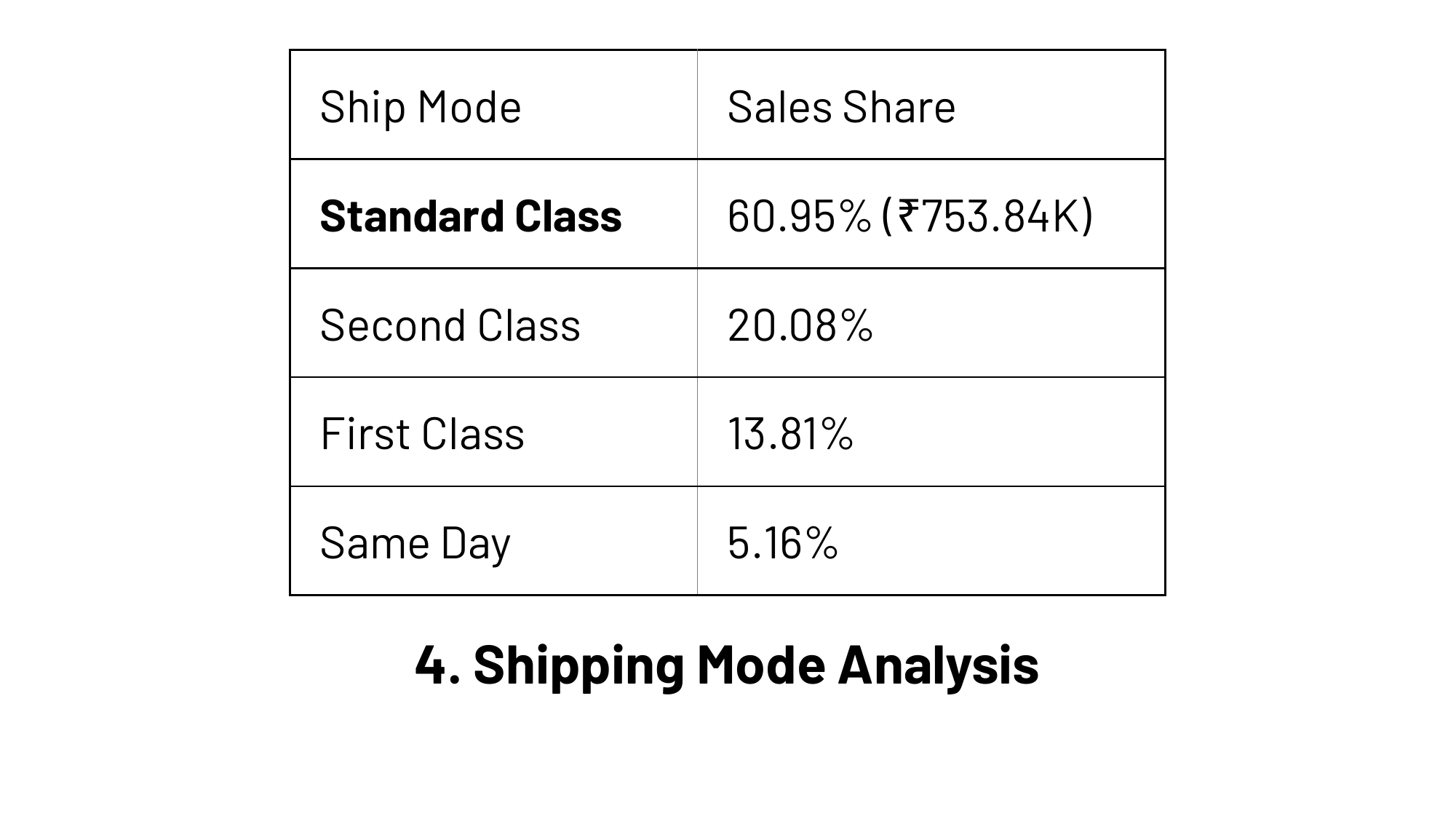

| Ship Mode | Sales Share |
| --- | --- |
| Standard Class | 60.95% (₹753.84K) |
| Second Class | 20.08% |
| First Class | 13.81% |
| Same Day | 5.16% |
# 4. Shipping Mode Analysis